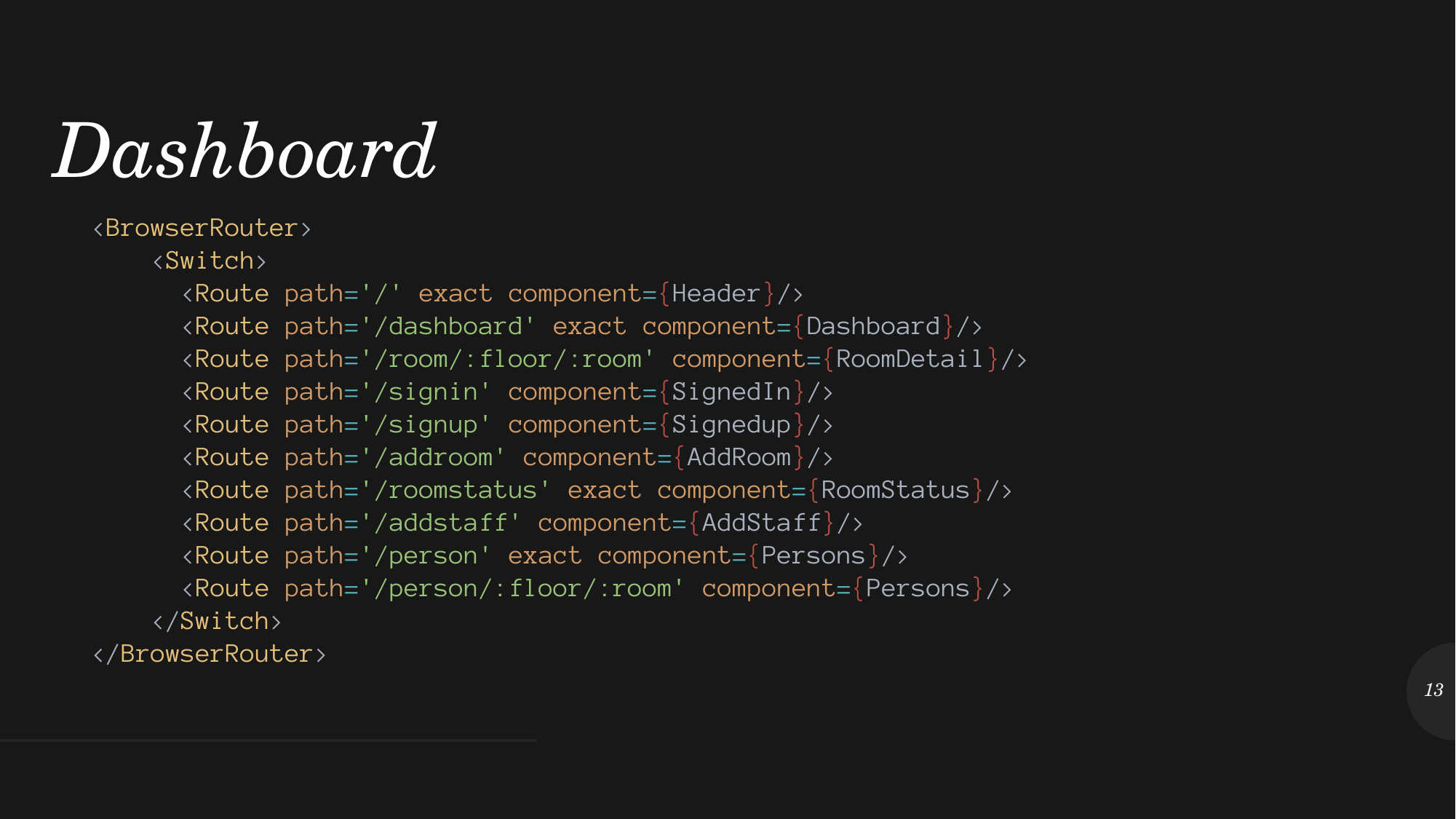

Dashboard
    <BrowserRouter>
        <Switch>
          <Route path='/' exact component={Header}/>
          <Route path='/dashboard' exact component={Dashboard}/>
          <Route path='/room/:floor/:room' component={RoomDetail}/>
          <Route path='/signin' component={SignedIn}/>
          <Route path='/signup' component={Signedup}/>
          <Route path='/addroom' component={AddRoom}/>
          <Route path='/roomstatus' exact component={RoomStatus}/>
          <Route path='/addstaff' component={AddStaff}/>
          <Route path='/person' exact component={Persons}/>
          <Route path='/person/:floor/:room' component={Persons}/>
        </Switch>
    </BrowserRouter>
13